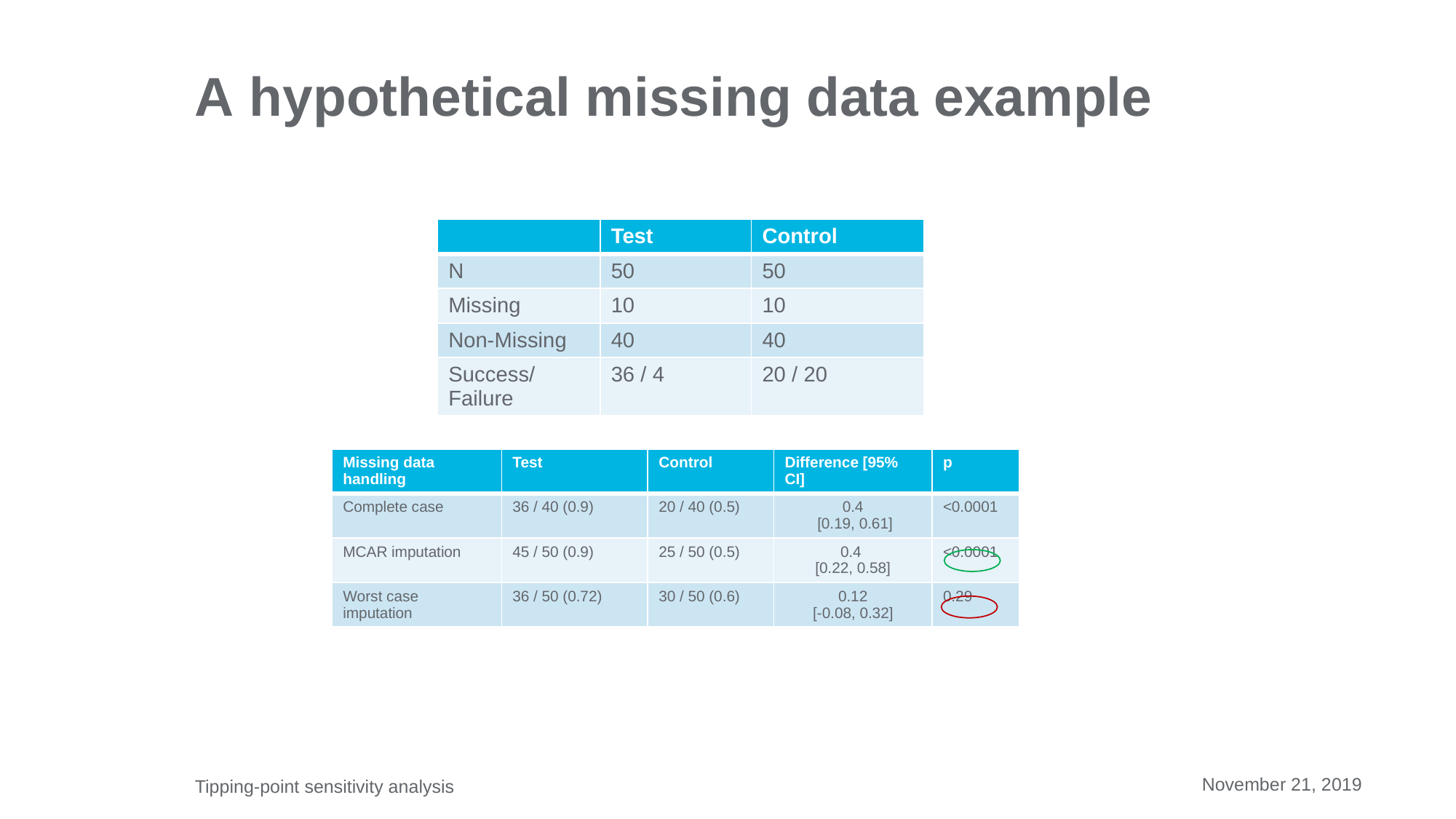

# A hypothetical missing data example
|  | Test | Control |
| --- | --- | --- |
| N | 50 | 50 |
| Missing | 10 | 10 |
| Non-Missing | 40 | 40 |
| Success/Failure | 36 / 4 | 20 / 20 |
| Missing data handling | Test | Control | Difference [95% CI] | p |
| --- | --- | --- | --- | --- |
| Complete case | 36 / 40 (0.9) | 20 / 40 (0.5) | 0.4 [0.19, 0.61] | <0.0001 |
| MCAR imputation | 45 / 50 (0.9) | 25 / 50 (0.5) | 0.4 [0.22, 0.58] | <0.0001 |
| Worst case imputation | 36 / 50 (0.72) | 30 / 50 (0.6) | 0.12 [-0.08, 0.32] | 0.29 |

November 21, 2019
3
Tipping-point sensitivity analysis